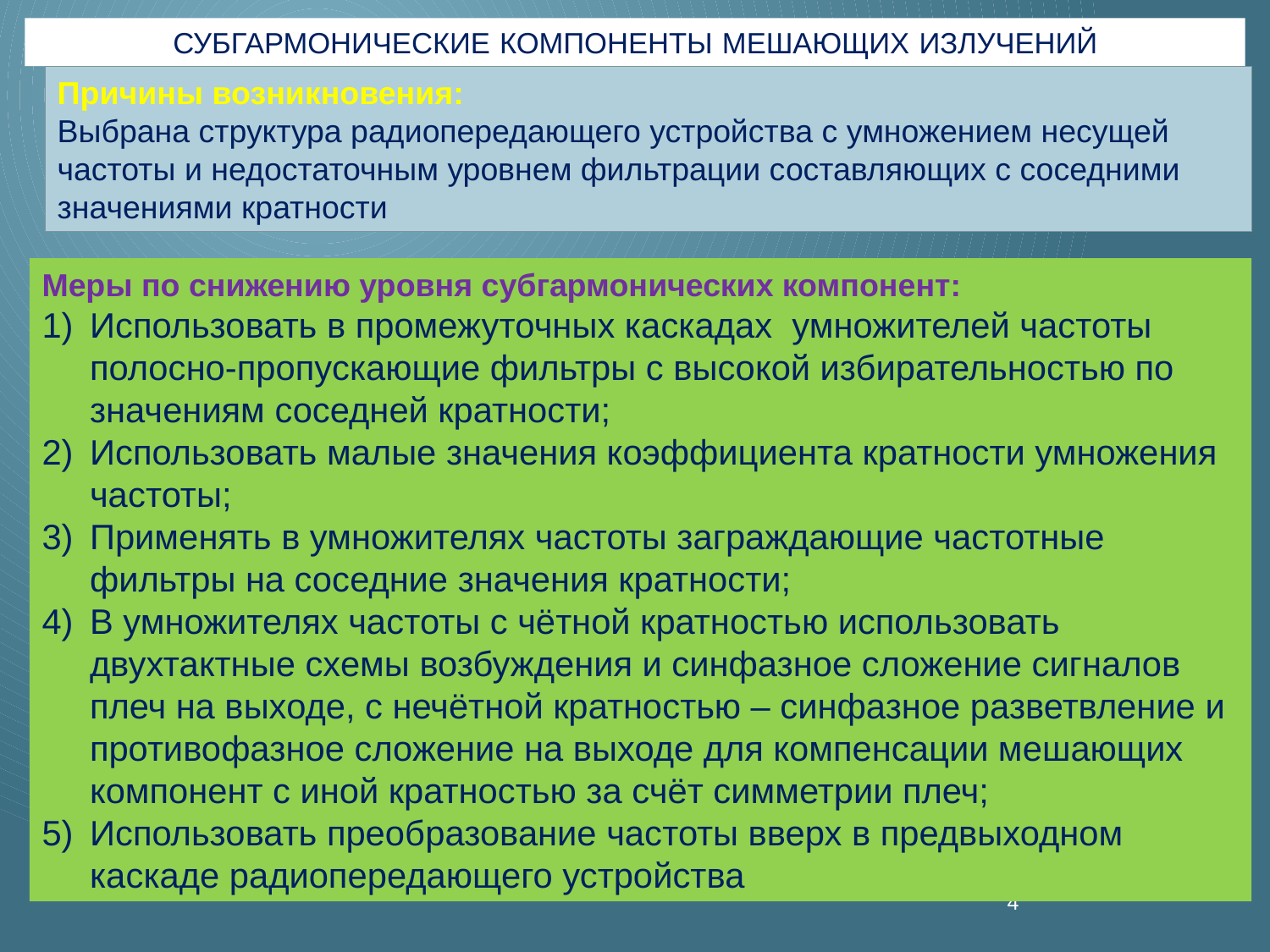

# Субгармонические компоненты мешающих излучений
Причины возникновения:
Выбрана структура радиопередающего устройства с умножением несущей частоты и недостаточным уровнем фильтрации составляющих с соседними значениями кратности
Меры по снижению уровня субгармонических компонент:
Использовать в промежуточных каскадах  умножителей частоты полосно-пропускающие фильтры с высокой избирательностью по значениям соседней кратности;
Использовать малые значения коэффициента кратности умножения частоты;
Применять в умножителях частоты заграждающие частотные фильтры на соседние значения кратности;
В умножителях частоты с чётной кратностью использовать двухтактные схемы возбуждения и синфазное сложение сигналов плеч на выходе, с нечётной кратностью – синфазное разветвление и  противофазное сложение на выходе для компенсации мешающих компонент с иной кратностью за счёт симметрии плеч;
Использовать преобразование частоты вверх в предвыходном каскаде радиопередающего устройства
4